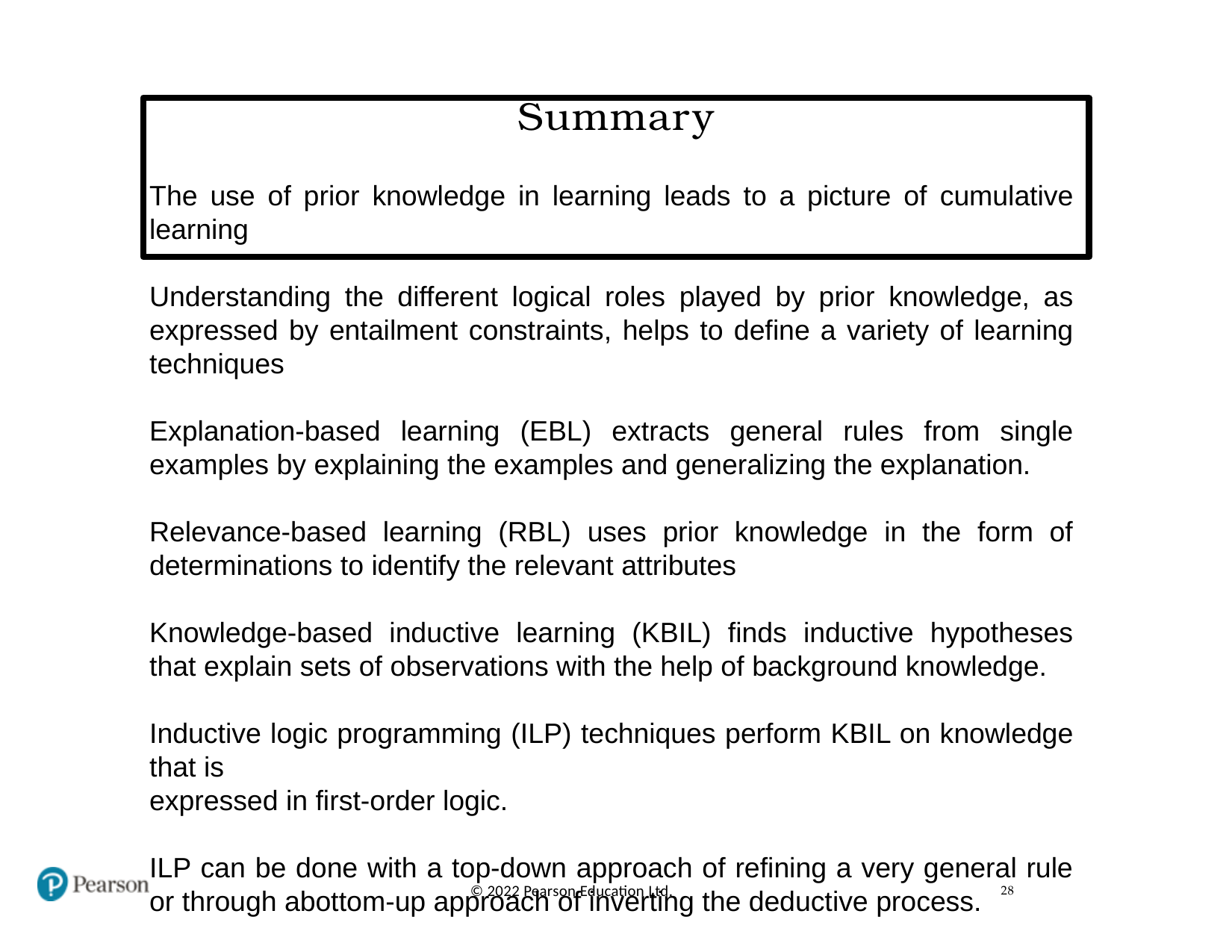

# Summary

The use of prior knowledge in learning leads to a picture of cumulative learning

Understanding the different logical roles played by prior knowledge, as expressed by entailment constraints, helps to define a variety of learning techniques

Explanation-based learning (EBL) extracts general rules from single examples by explaining the examples and generalizing the explanation.

Relevance-based learning (RBL) uses prior knowledge in the form of determinations to identify the relevant attributes

Knowledge-based inductive learning (KBIL) finds inductive hypotheses that explain sets of observations with the help of background knowledge.

Inductive logic programming (ILP) techniques perform KBIL on knowledge that is
expressed in first-order logic.

ILP can be done with a top-down approach of refining a very general rule or through abottom-up approach of inverting the deductive process.
28